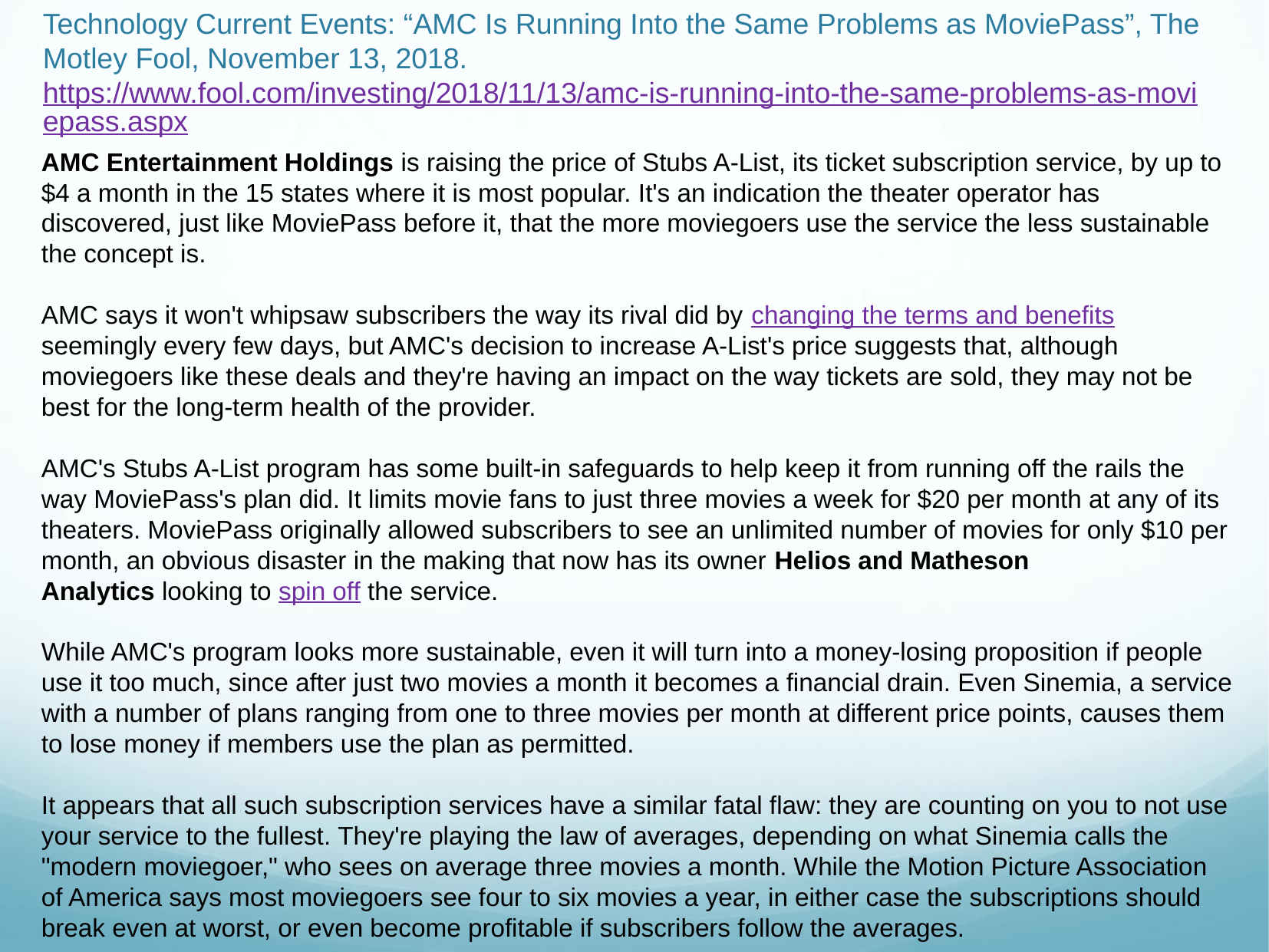

# Technology Current Events: “AMC Is Running Into the Same Problems as MoviePass”, The Motley Fool, November 13, 2018. https://www.fool.com/investing/2018/11/13/amc-is-running-into-the-same-problems-as-moviepass.aspx
AMC Entertainment Holdings is raising the price of Stubs A-List, its ticket subscription service, by up to $4 a month in the 15 states where it is most popular. It's an indication the theater operator has discovered, just like MoviePass before it, that the more moviegoers use the service the less sustainable the concept is.

AMC says it won't whipsaw subscribers the way its rival did by changing the terms and benefits seemingly every few days, but AMC's decision to increase A-List's price suggests that, although moviegoers like these deals and they're having an impact on the way tickets are sold, they may not be best for the long-term health of the provider.

AMC's Stubs A-List program has some built-in safeguards to help keep it from running off the rails the way MoviePass's plan did. It limits movie fans to just three movies a week for $20 per month at any of its theaters. MoviePass originally allowed subscribers to see an unlimited number of movies for only $10 per month, an obvious disaster in the making that now has its owner Helios and Matheson Analytics looking to spin off the service.

While AMC's program looks more sustainable, even it will turn into a money-losing proposition if people use it too much, since after just two movies a month it becomes a financial drain. Even Sinemia, a service with a number of plans ranging from one to three movies per month at different price points, causes them to lose money if members use the plan as permitted.

It appears that all such subscription services have a similar fatal flaw: they are counting on you to not use your service to the fullest. They're playing the law of averages, depending on what Sinemia calls the "modern moviegoer," who sees on average three movies a month. While the Motion Picture Association of America says most moviegoers see four to six movies a year, in either case the subscriptions should break even at worst, or even become profitable if subscribers follow the averages.